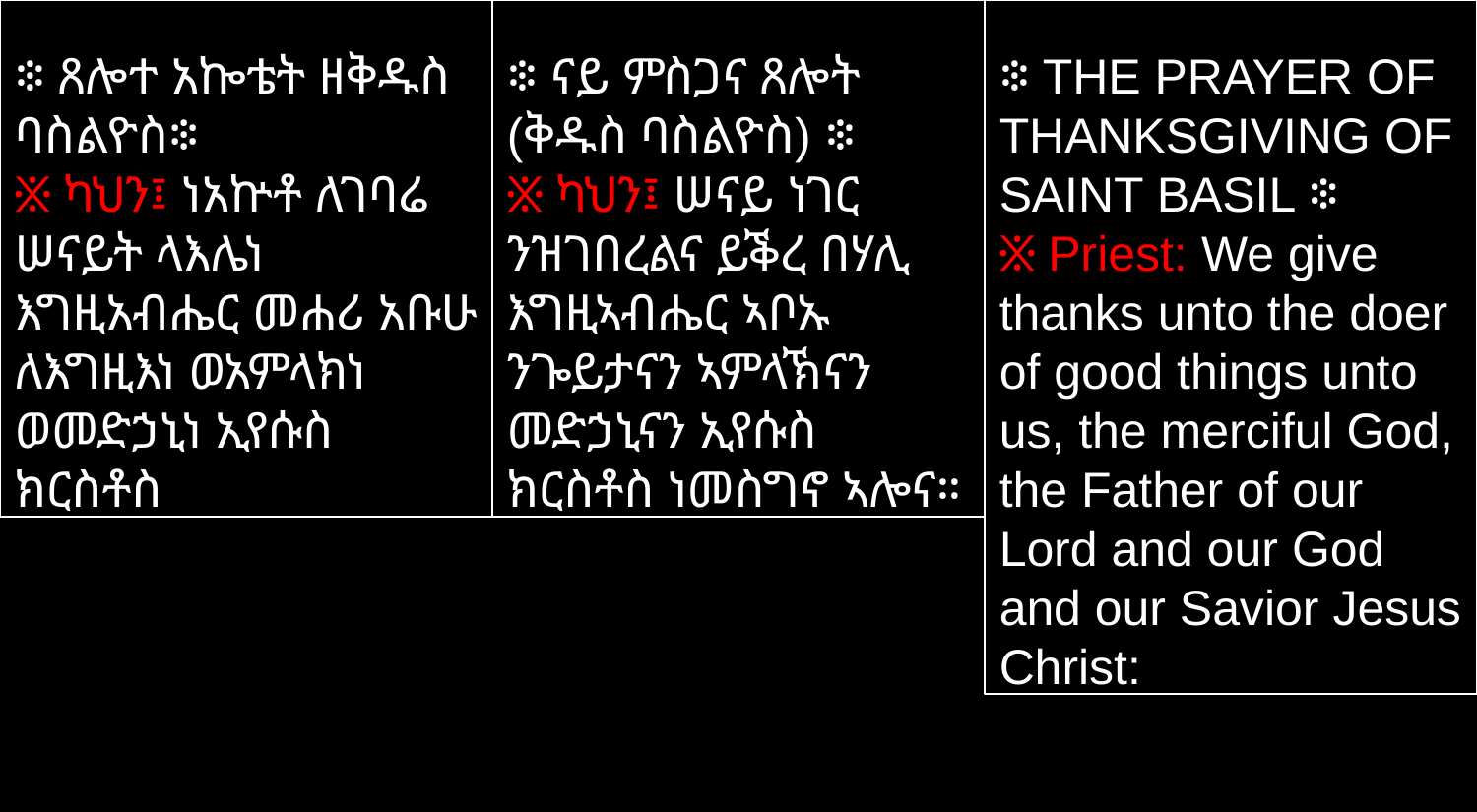

፨ ጸሎተ አኰቴት ዘቅዱስ ባስልዮስ፨
፠ ካህን፤ ነአኵቶ ለገባሬ ሠናይት ላእሌነ እግዚአብሔር መሐሪ አቡሁ ለእግዚእነ ወአምላክነ ወመድኃኒነ ኢየሱስ ክርስቶስ

፨ ናይ ምስጋና ጸሎት (ቅዱስ ባስልዮስ) ፨
፠ ካህን፤ ሠናይ ነገር ንዝገበረልና ይቕረ በሃሊ እግዚኣብሔር ኣቦኡ ንጐይታናን ኣምላኽናን መድኃኒናን ኢየሱስ ክርስቶስ ነመስግኖ ኣሎና።

፨ THE PRAYER OF THANKSGIVING OF SAINT BASIL ፨
፠ Priest: We give thanks unto the doer of good things unto us, the merciful God, the Father of our Lord and our God and our Savior Jesus Christ: